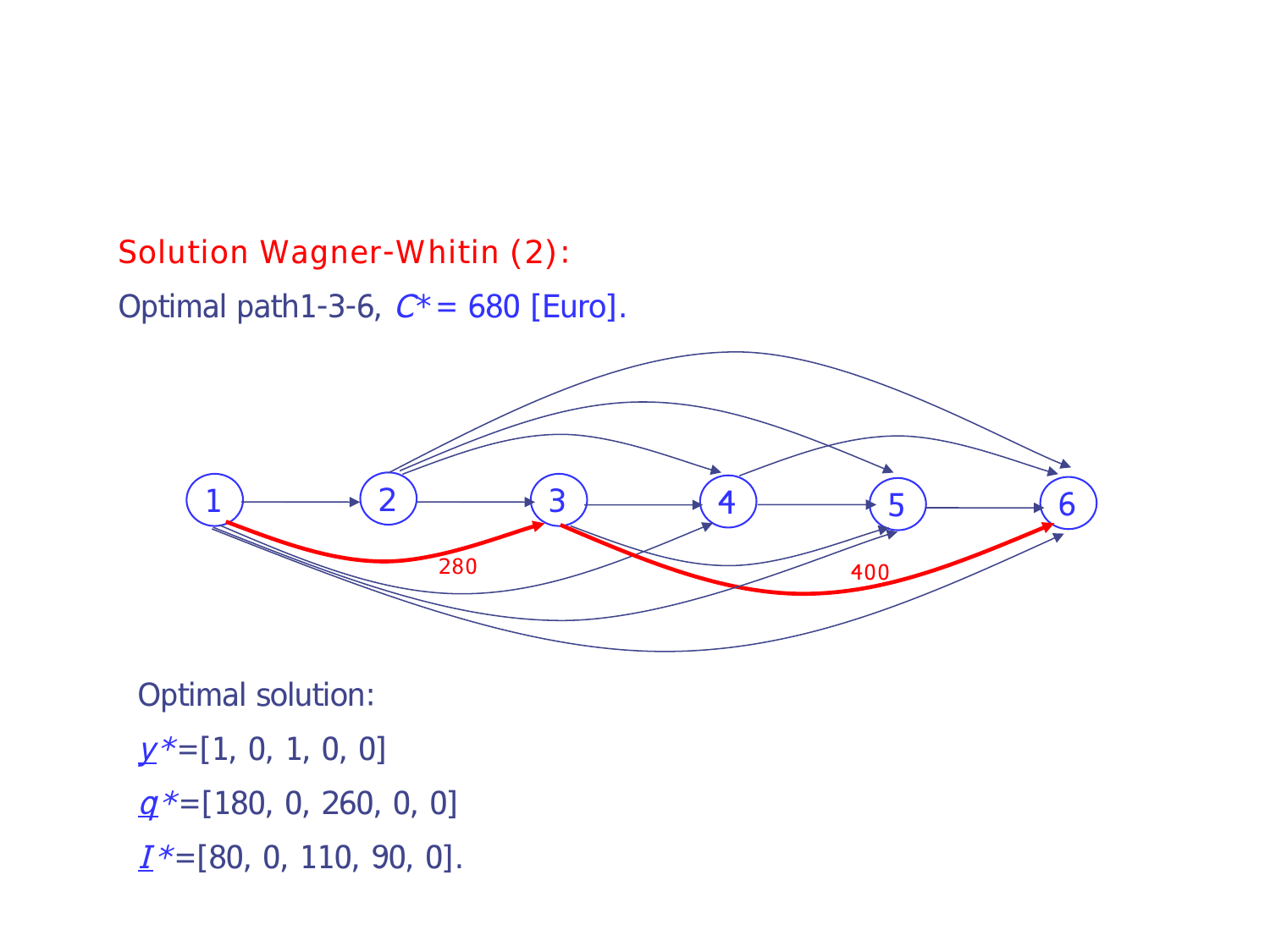

Solution Wagner-Whitin (2):
Optimal path1-3-6, C*= 680 [Euro].

2
1
3
4
6
5

280
400
Optimal solution:
y*=[1, 0, 1, 0, 0]
q*=[180, 0, 260, 0, 0]
I*=[80, 0, 110, 90, 0].